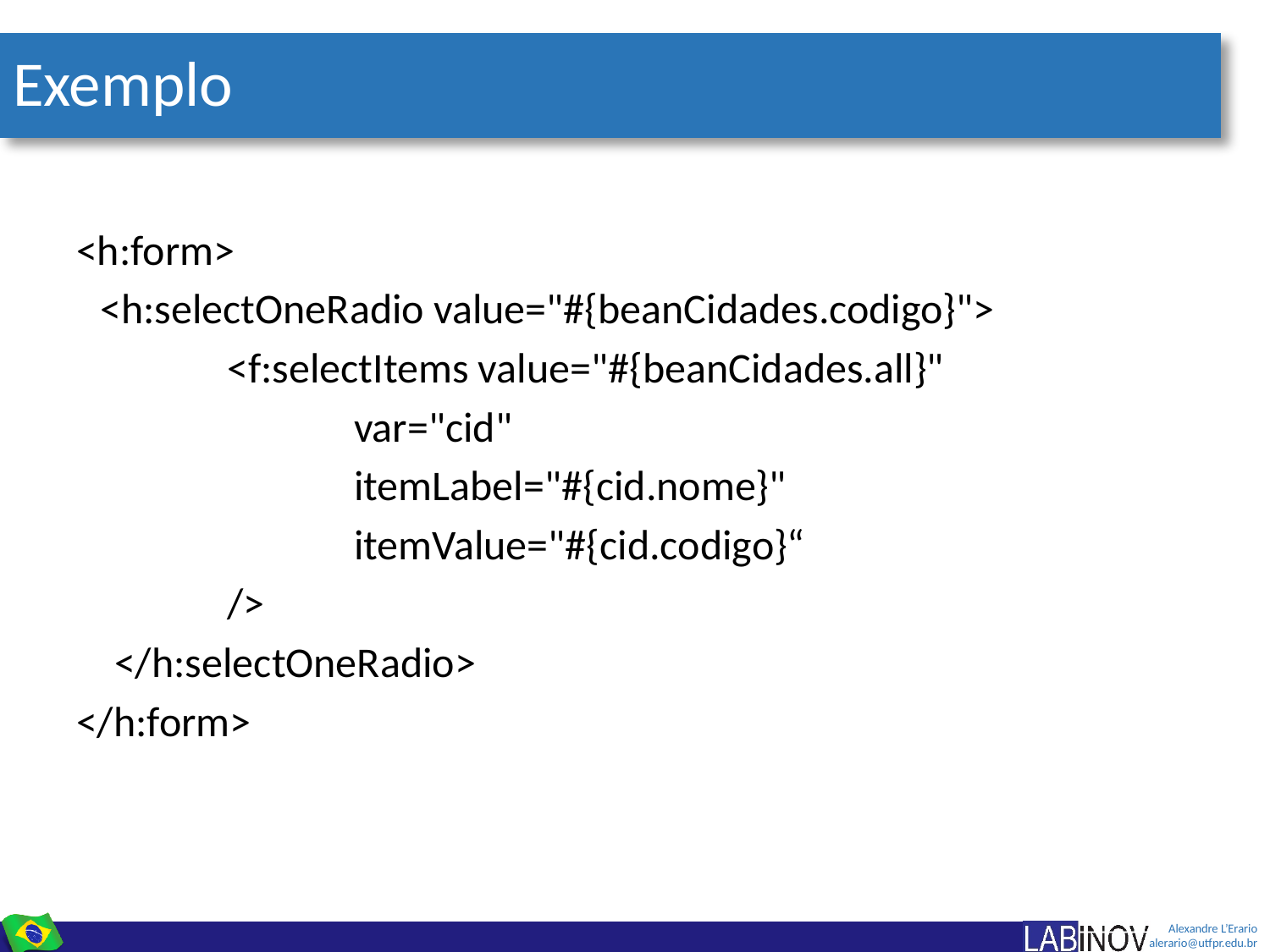

# Exemplo
<h:form>
	<h:selectOneRadio value="#{beanCidades.codigo}">
    	<f:selectItems value="#{beanCidades.all}"
			var="cid"
			itemLabel="#{cid.nome}"
			itemValue="#{cid.codigo}“
		/>
    </h:selectOneRadio>
</h:form>